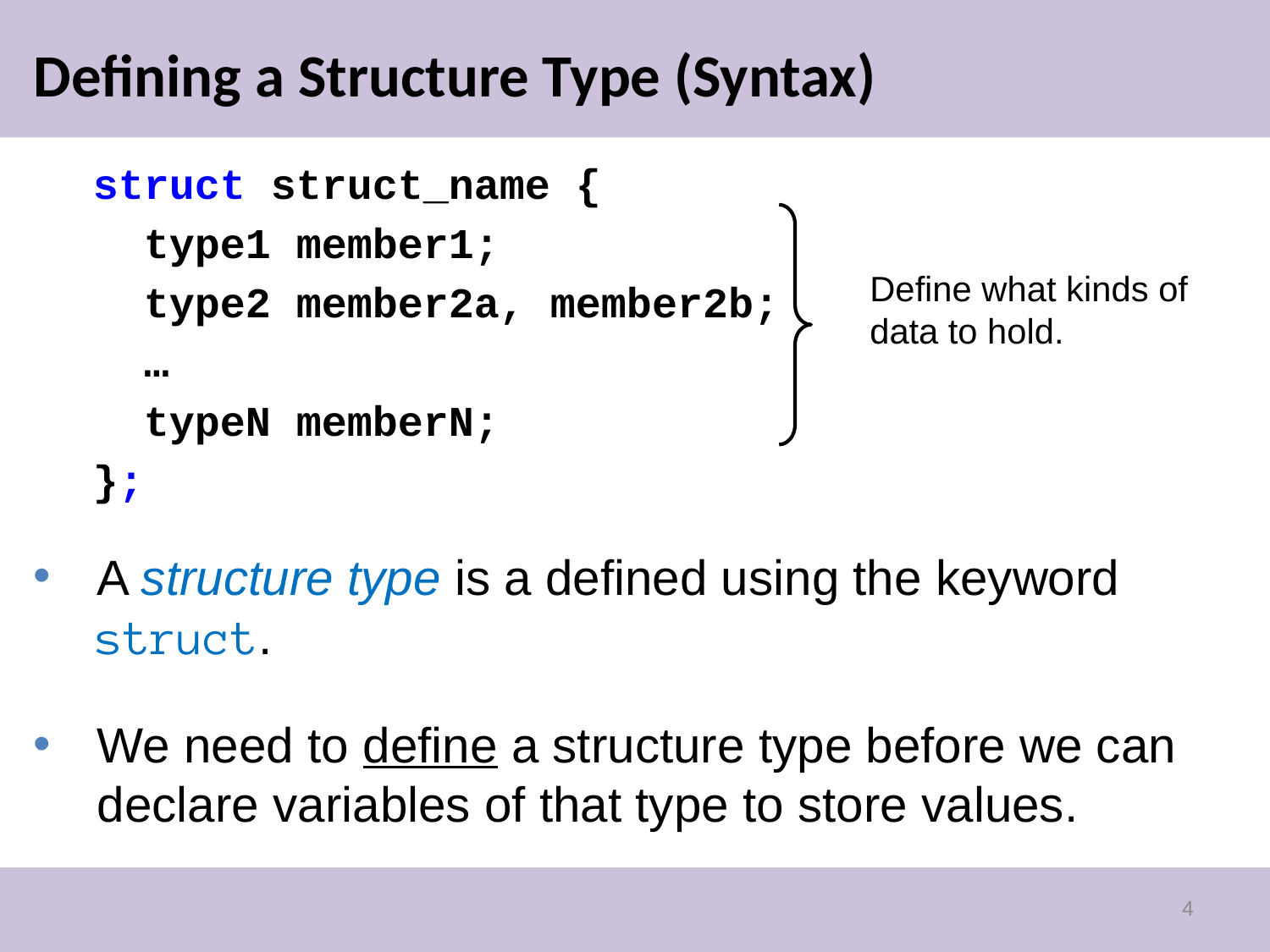

# Defining a Structure Type (Syntax)
struct struct_name {
  type1 member1;
  type2 member2a, member2b;
  …
  typeN memberN;
};

Define what kinds of data to hold.
A structure type is a defined using the keyword struct.

We need to define a structure type before we can declare variables of that type to store values.

4